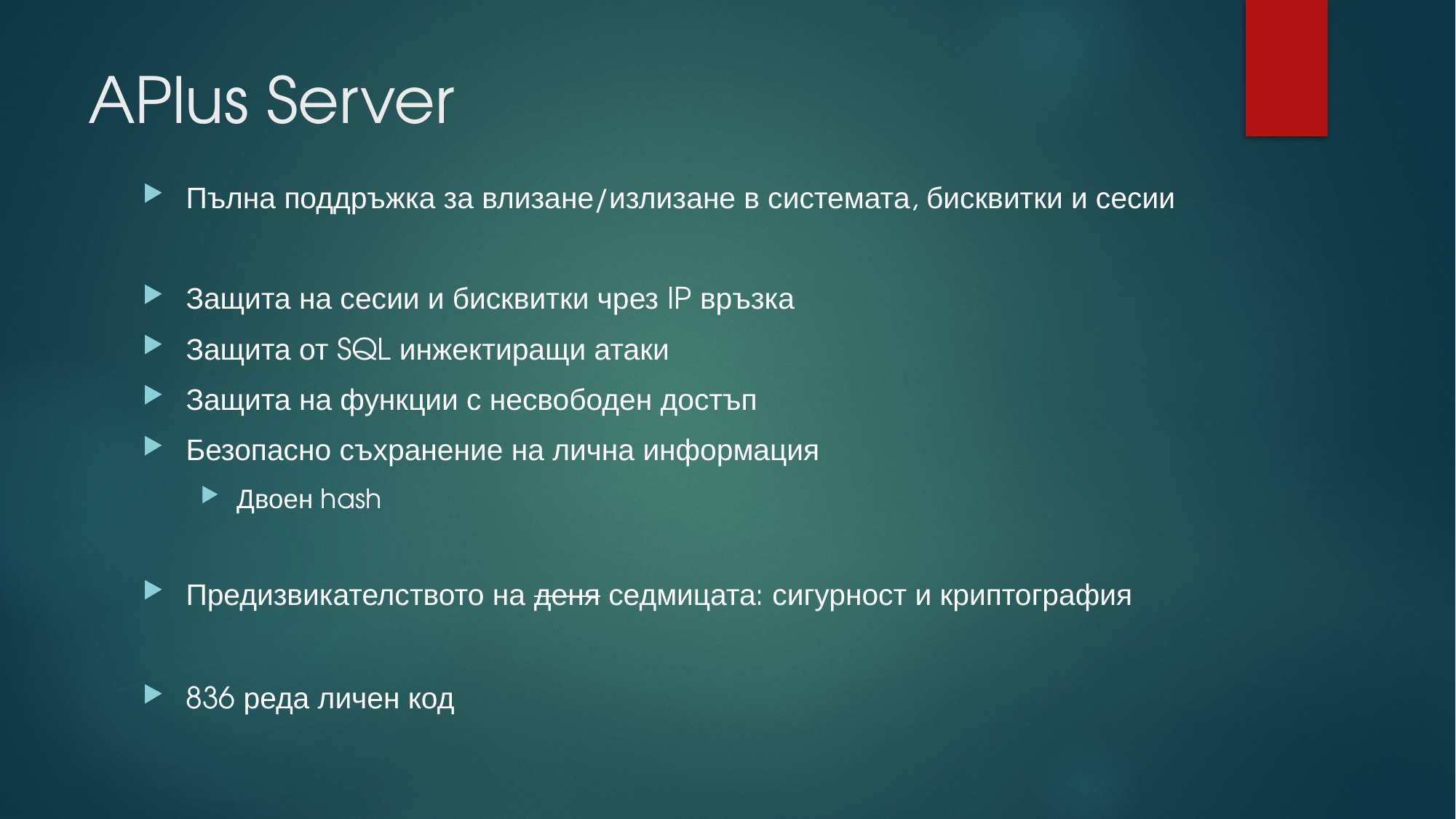

# APlus Server
Пълна поддръжка за влизане/излизане в системата, бисквитки и сесии

Защита на сесии и бисквитки чрез IP връзка
Защита от SQL инжектиращи атаки
Защита на функции с несвободен достъп
Безопасно съхранение на лична информация
Двоен hash

Предизвикателството на деня седмицата: сигурност и криптография

836 реда личен код